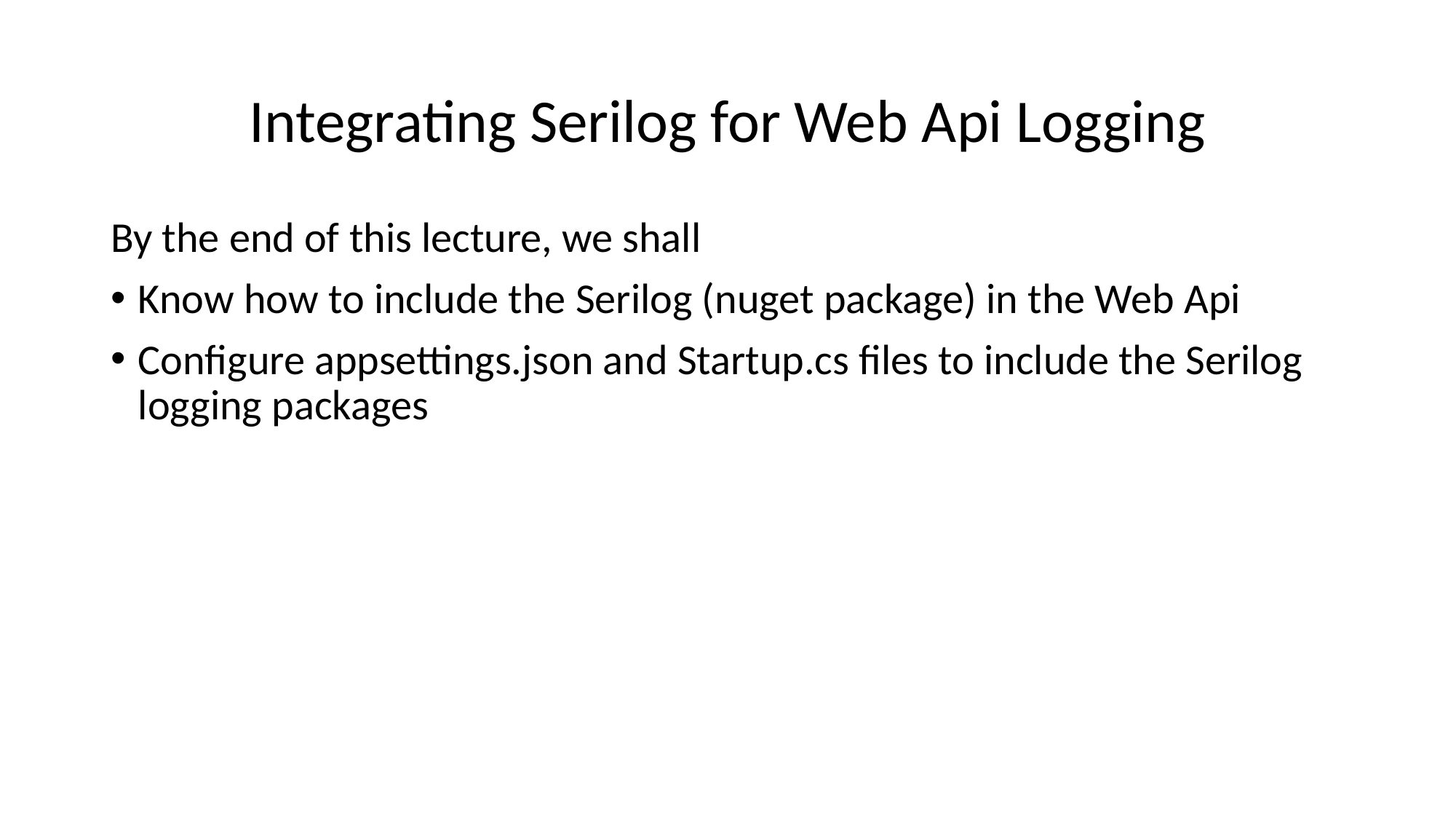

# Integrating Serilog for Web Api Logging
By the end of this lecture, we shall
Know how to include the Serilog (nuget package) in the Web Api
Configure appsettings.json and Startup.cs files to include the Serilog logging packages